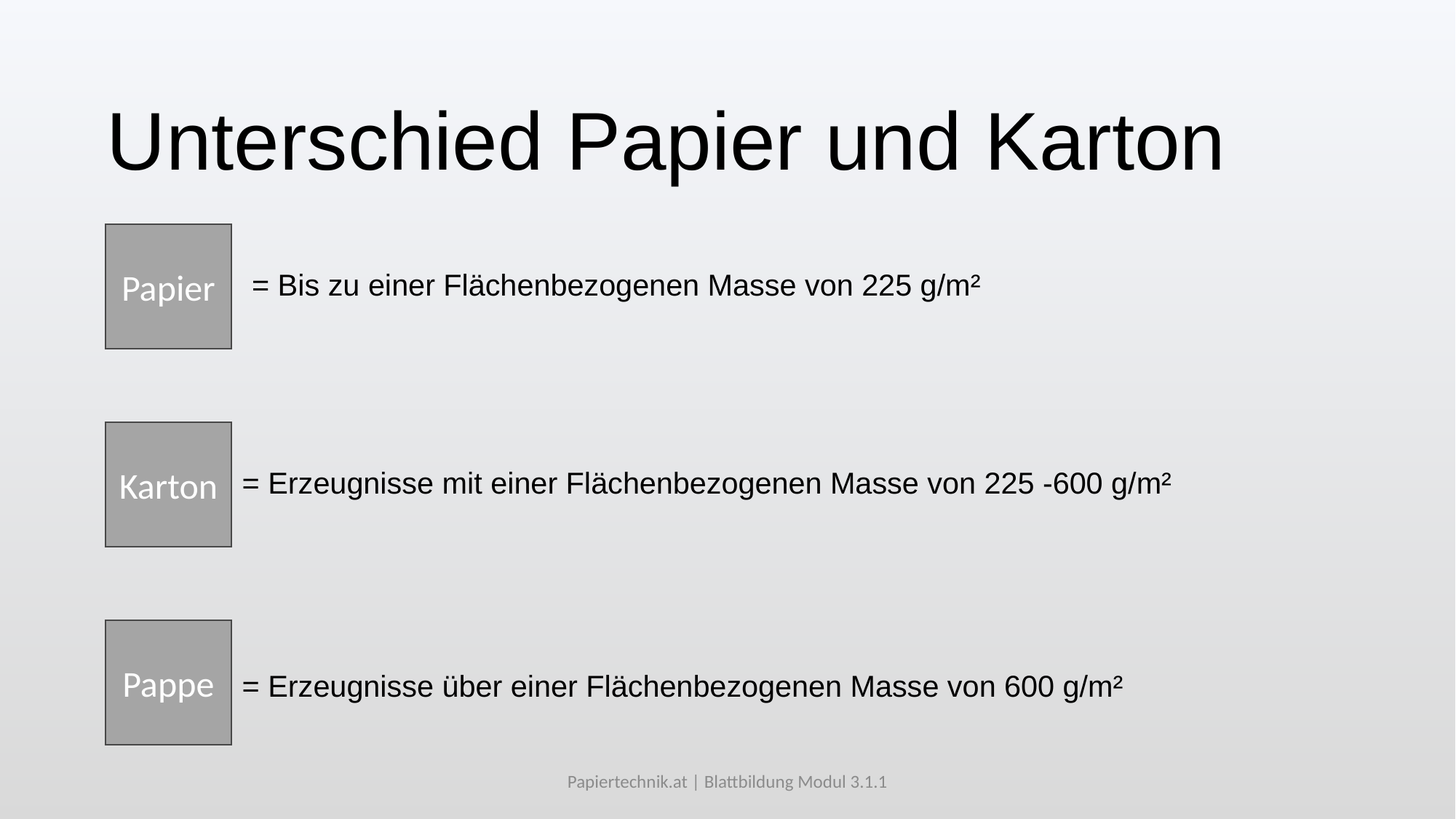

# Unterschied Papier und Karton
Papier
= Bis zu einer Flächenbezogenen Masse von 225 g/m²
Karton
= Erzeugnisse mit einer Flächenbezogenen Masse von 225 -600 g/m²
Pappe
= Erzeugnisse über einer Flächenbezogenen Masse von 600 g/m²
Papiertechnik.at | Blattbildung Modul 3.1.1